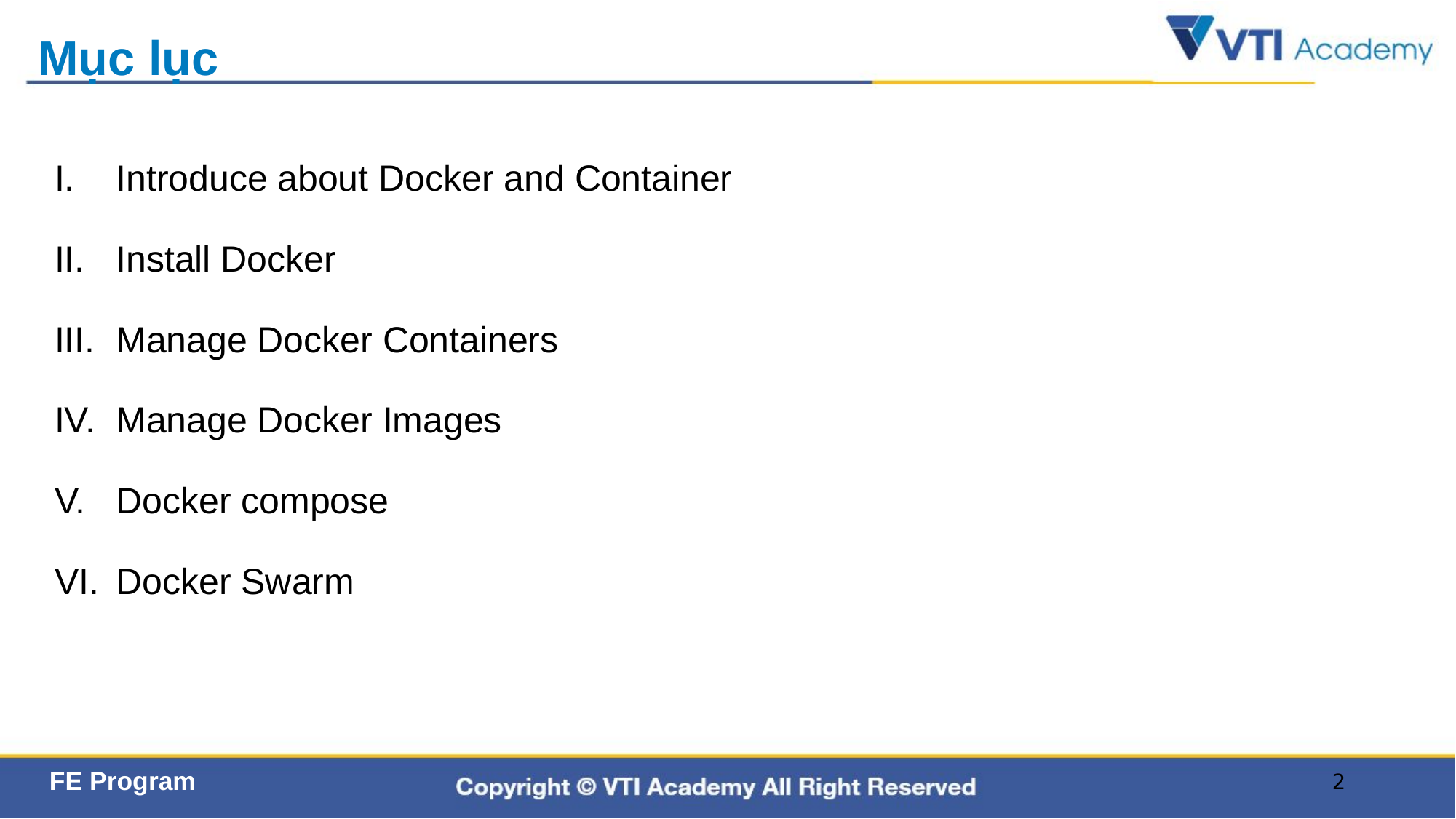

# Mục lục
Introduce about Docker and Container
Install Docker
Manage Docker Containers
Manage Docker Images
Docker compose
Docker Swarm

2